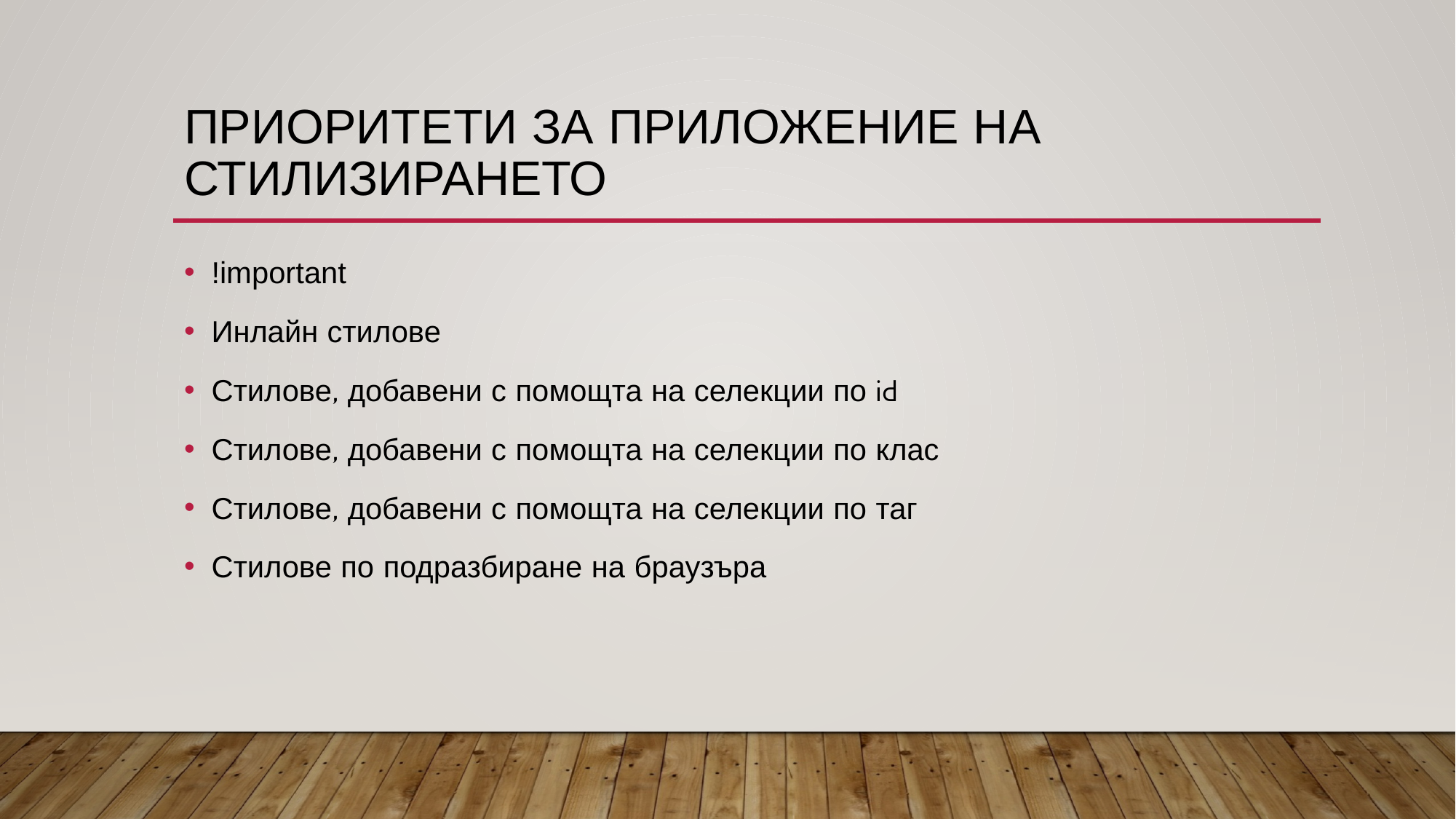

# Приоритети ЗА ПРиложение на стилизирането
!important
Инлайн стилове
Стилове, добавени с помощта на селекции по id
Стилове, добавени с помощта на селекции по клас
Стилове, добавени с помощта на селекции по таг
Стилове по подразбиране на браузъра